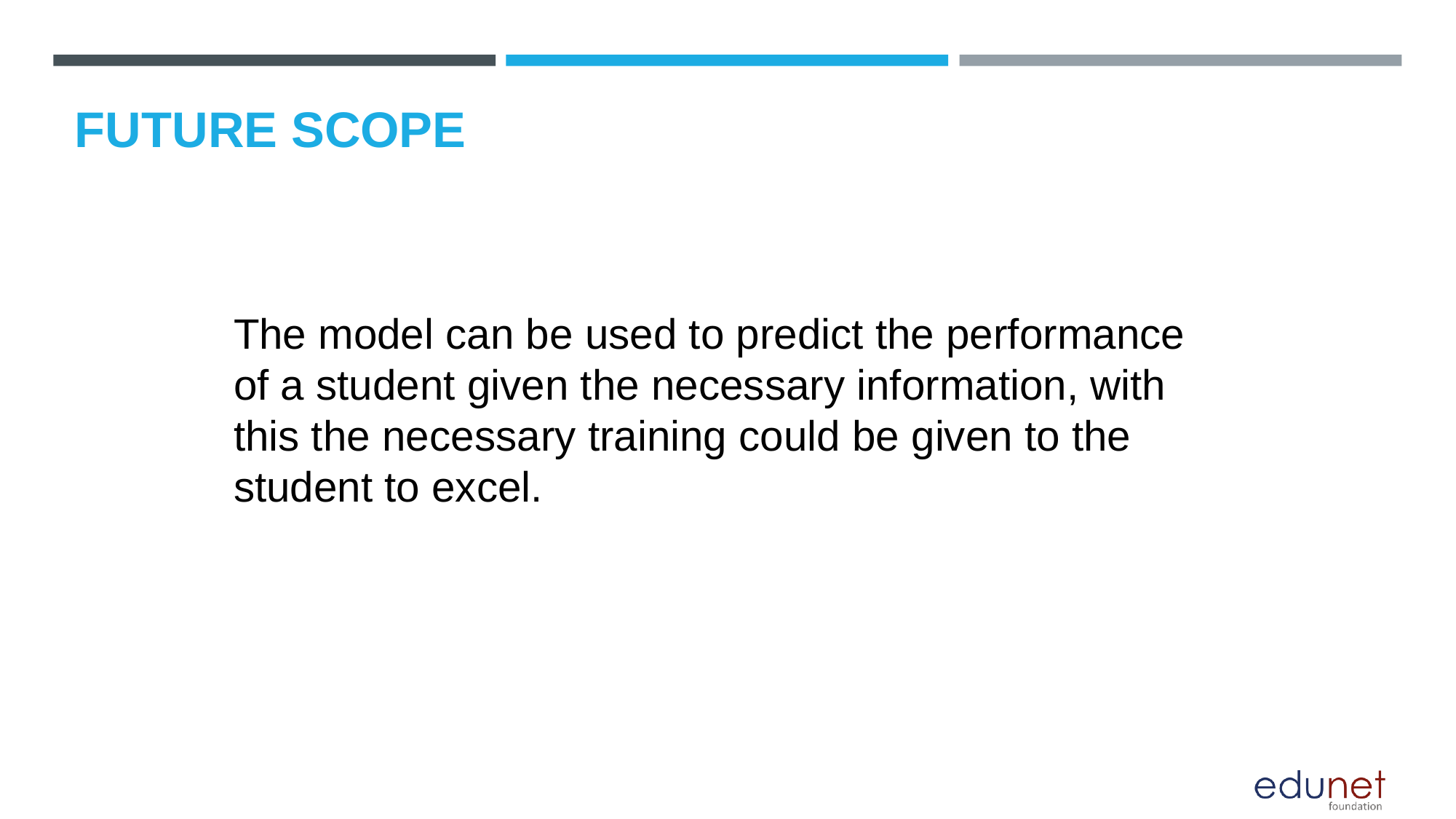

# FUTURE SCOPE
The model can be used to predict the performance of a student given the necessary information, with this the necessary training could be given to the student to excel.